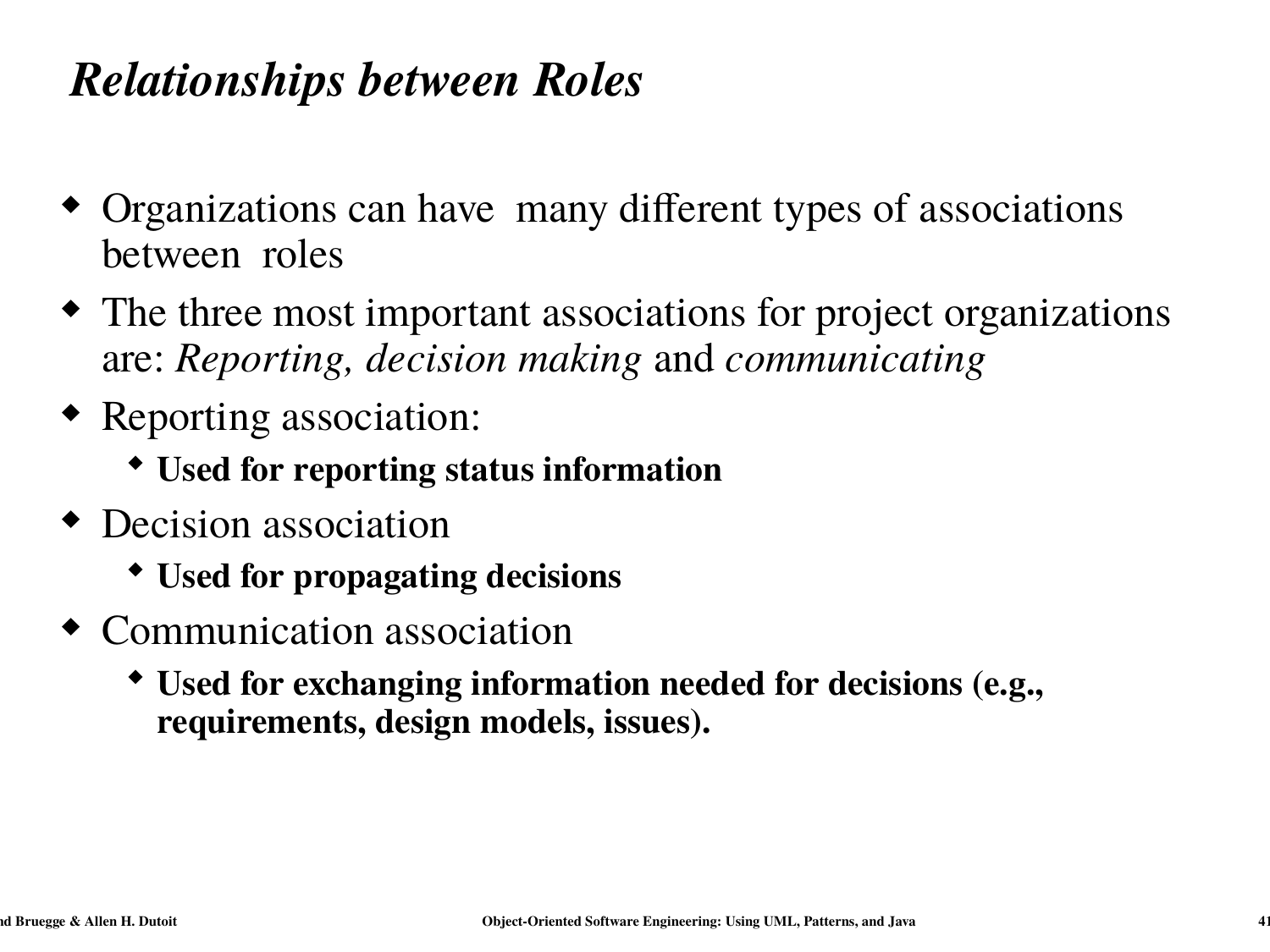

# Relationships between Roles
Organizations can have  many different types of associations between  roles
The three most important associations for project organizations are: Reporting, decision making and communicating
Reporting association:
Used for reporting status information
Decision association
Used for propagating decisions
Communication association
Used for exchanging information needed for decisions (e.g., requirements, design models, issues).